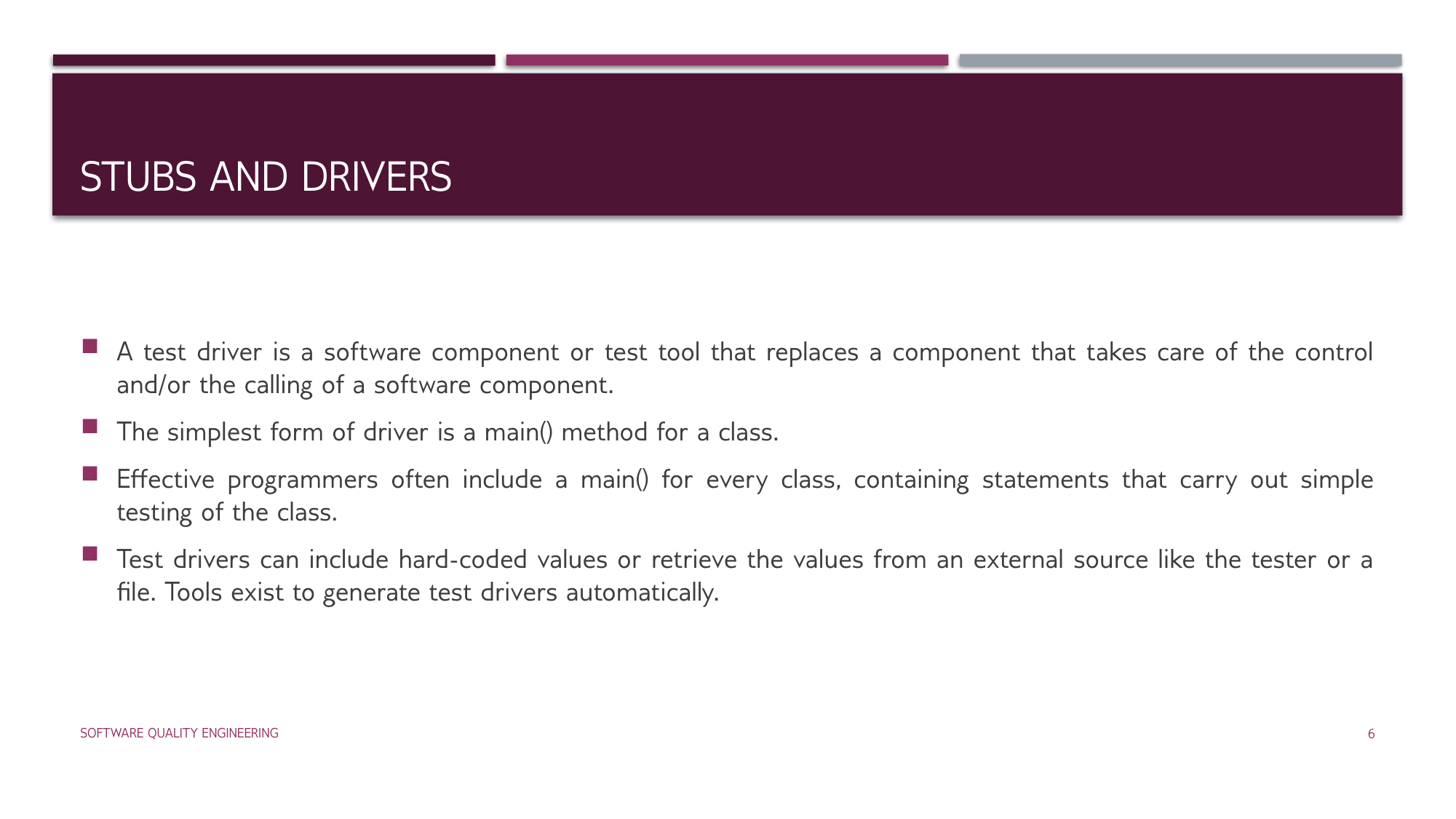

# Stubs and Drivers
A test driver is a software component or test tool that replaces a component that takes care of the control and/or the calling of a software component.
The simplest form of driver is a main() method for a class.
Effective programmers often include a main() for every class, containing statements that carry out simple testing of the class.
Test drivers can include hard-coded values or retrieve the values from an external source like the tester or a ﬁle. Tools exist to generate test drivers automatically.

Software Quality Engineering
6